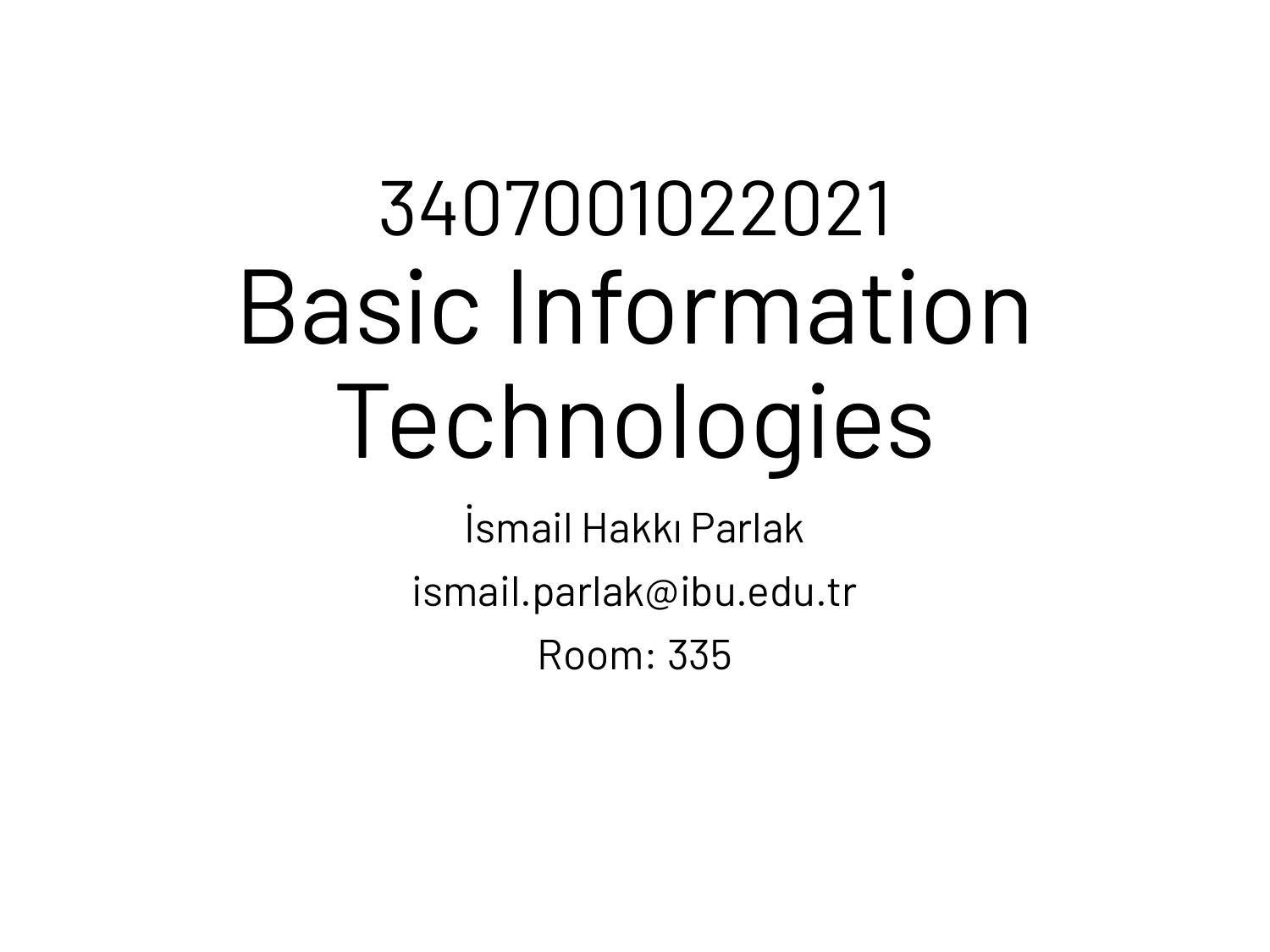

# 3407001022021 Basic Information Technologies
İsmail Hakkı Parlak
ismail.parlak@ibu.edu.tr
Room: 335